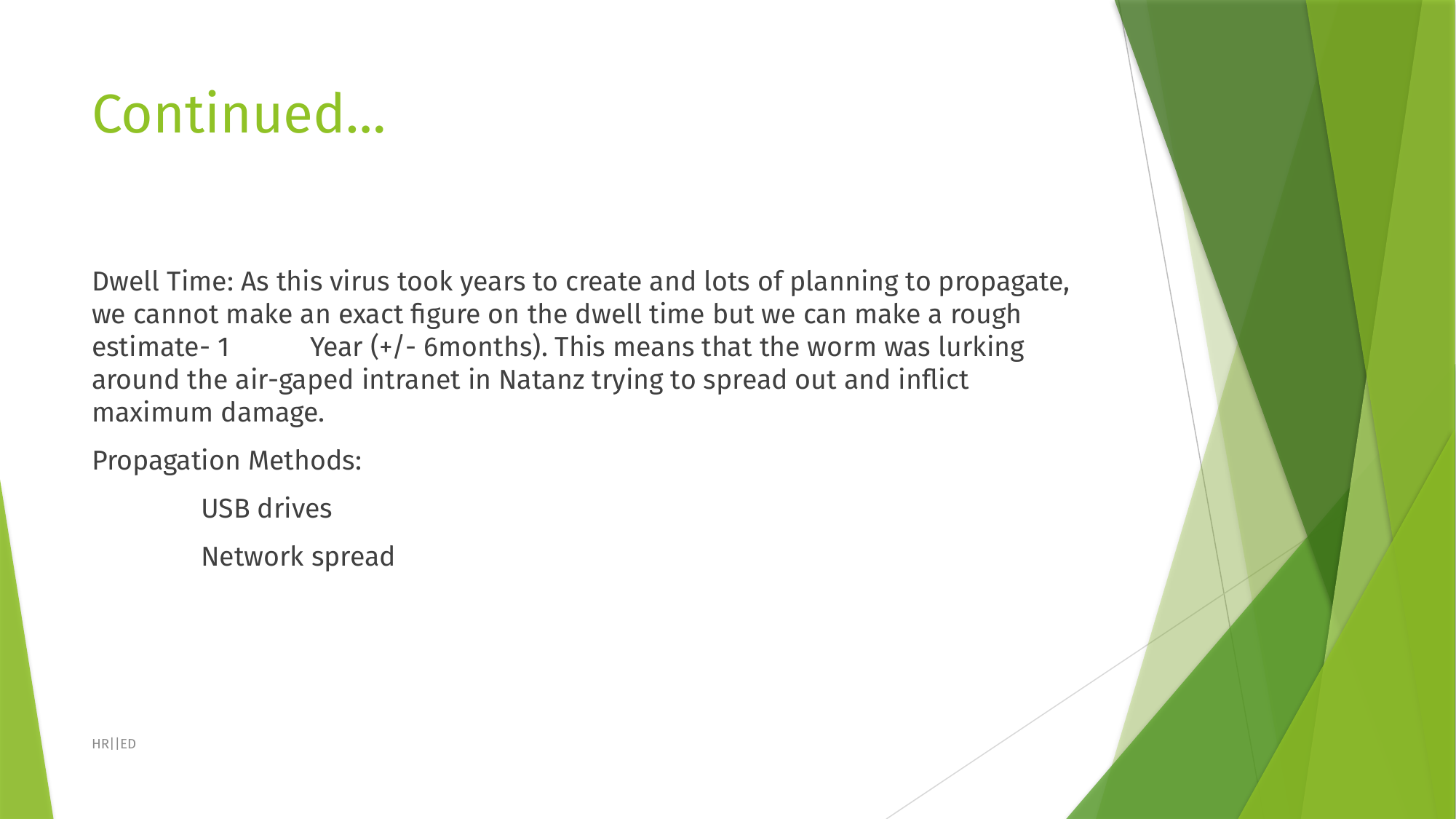

# Continued…
Dwell Time: As this virus took years to create and lots of planning to propagate, we cannot make an exact figure on the dwell time but we can make a rough estimate- 1 	Year (+/- 6months). This means that the worm was lurking around the air-gaped intranet in Natanz trying to spread out and inflict maximum damage.
Propagation Methods:
	USB drives
	Network spread

HR||ED